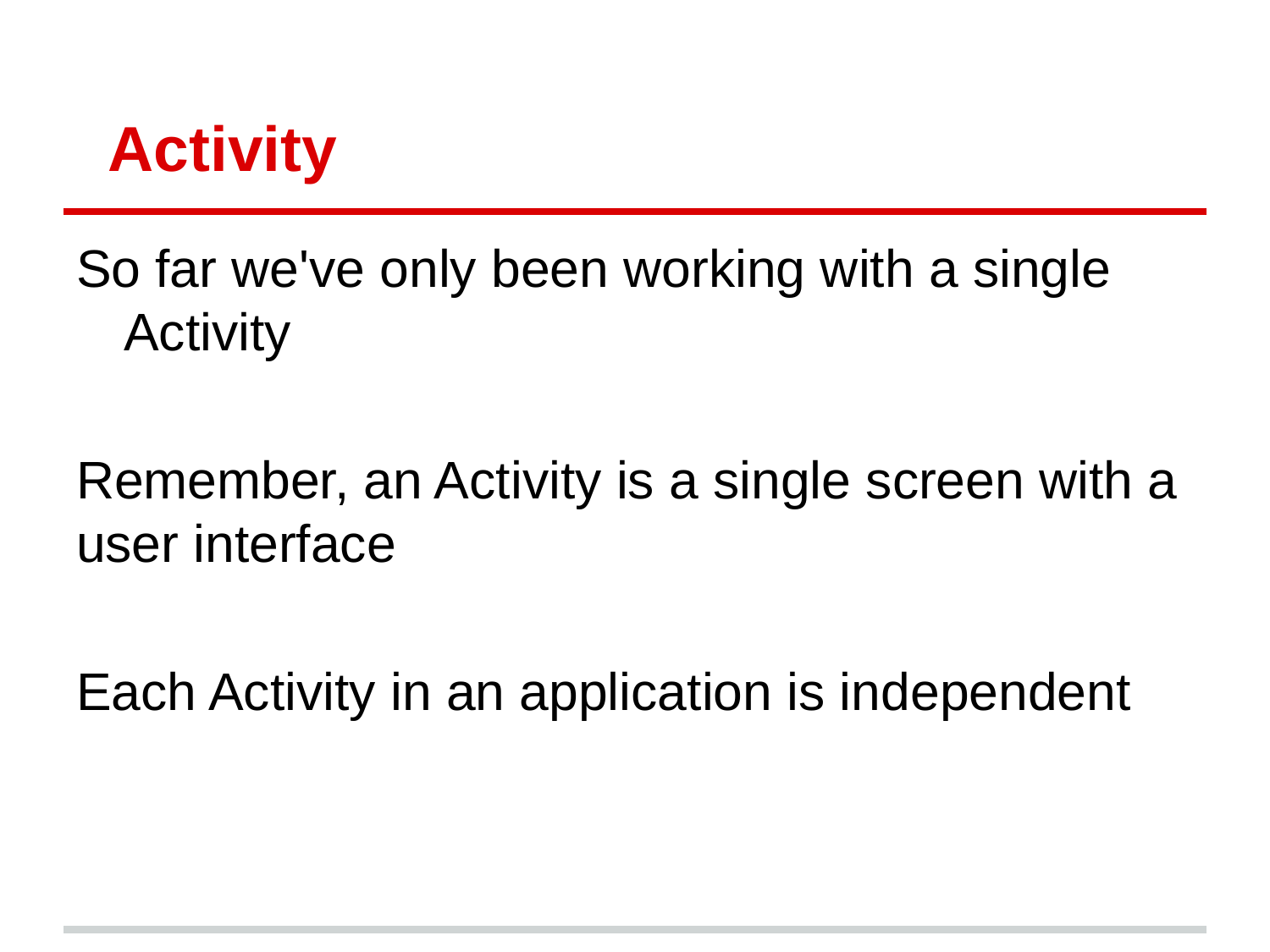

# Activity
So far we've only been working with a single Activity

Remember, an Activity is a single screen with a user interface

Each Activity in an application is independent